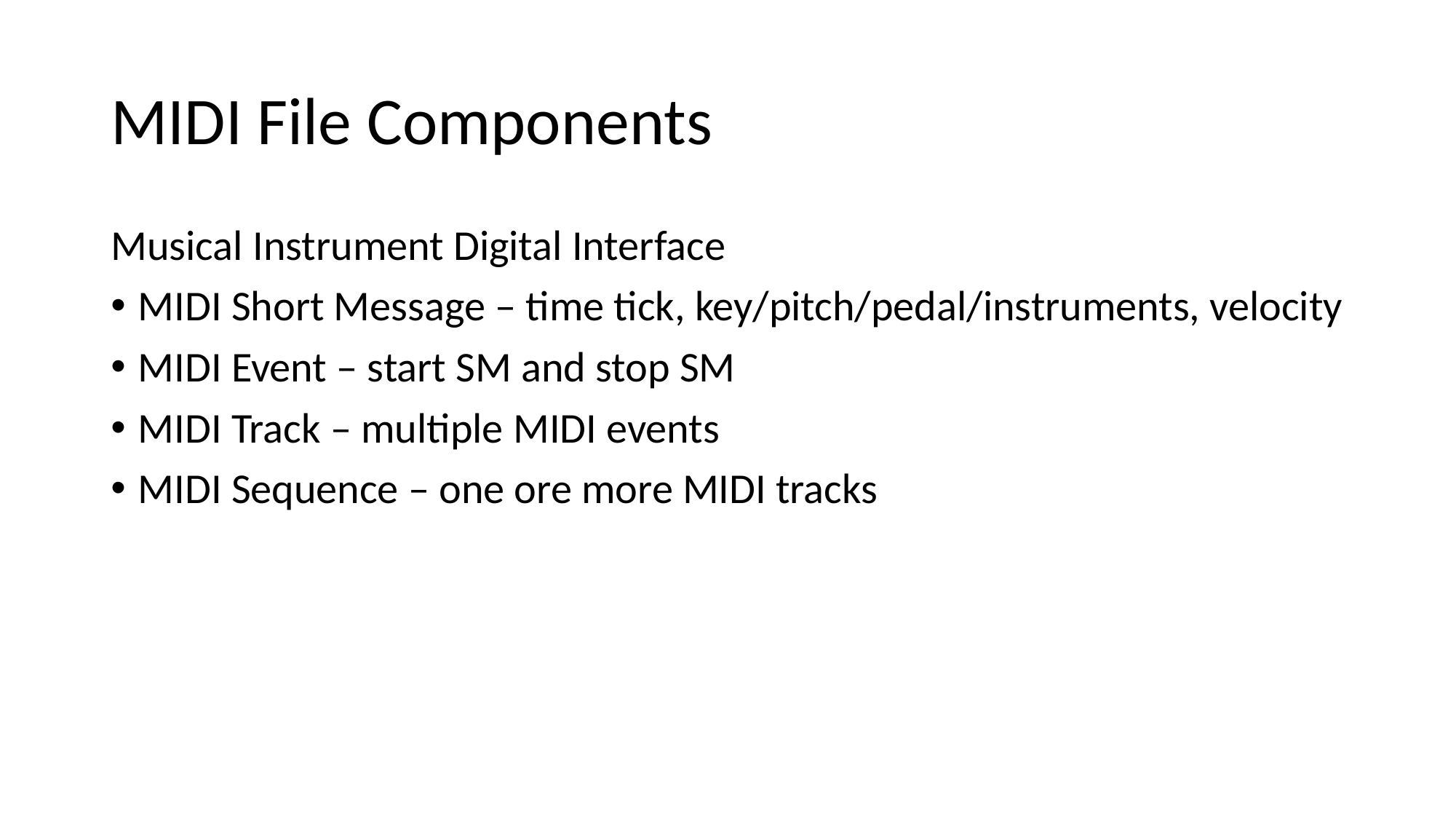

# MIDI File Components
Musical Instrument Digital Interface
MIDI Short Message – time tick, key/pitch/pedal/instruments, velocity
MIDI Event – start SM and stop SM
MIDI Track – multiple MIDI events
MIDI Sequence – one ore more MIDI tracks